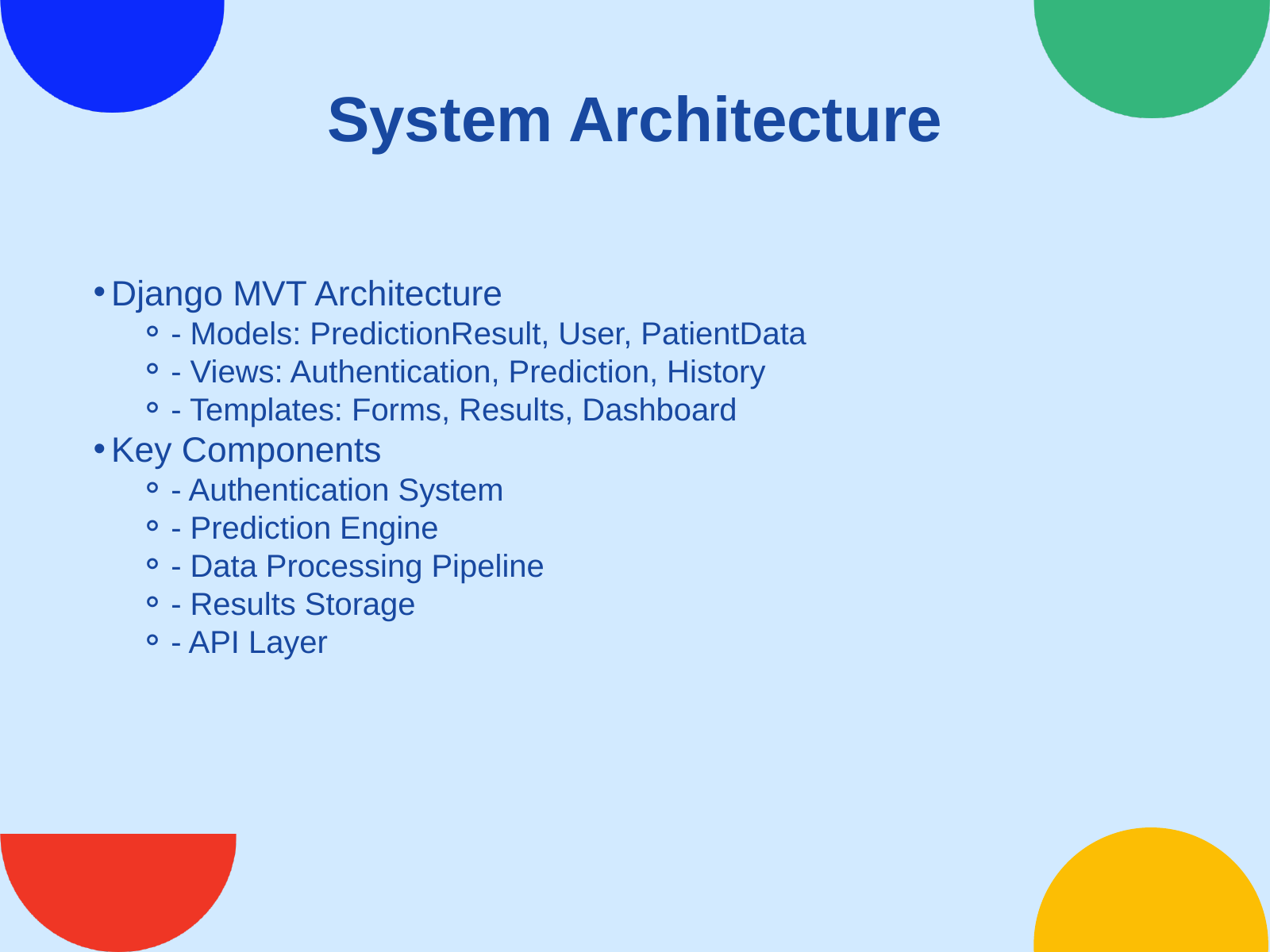

System Architecture

Django MVT Architecture
- Models: PredictionResult, User, PatientData
- Views: Authentication, Prediction, History
- Templates: Forms, Results, Dashboard
Key Components
- Authentication System
- Prediction Engine
- Data Processing Pipeline
- Results Storage
- API Layer